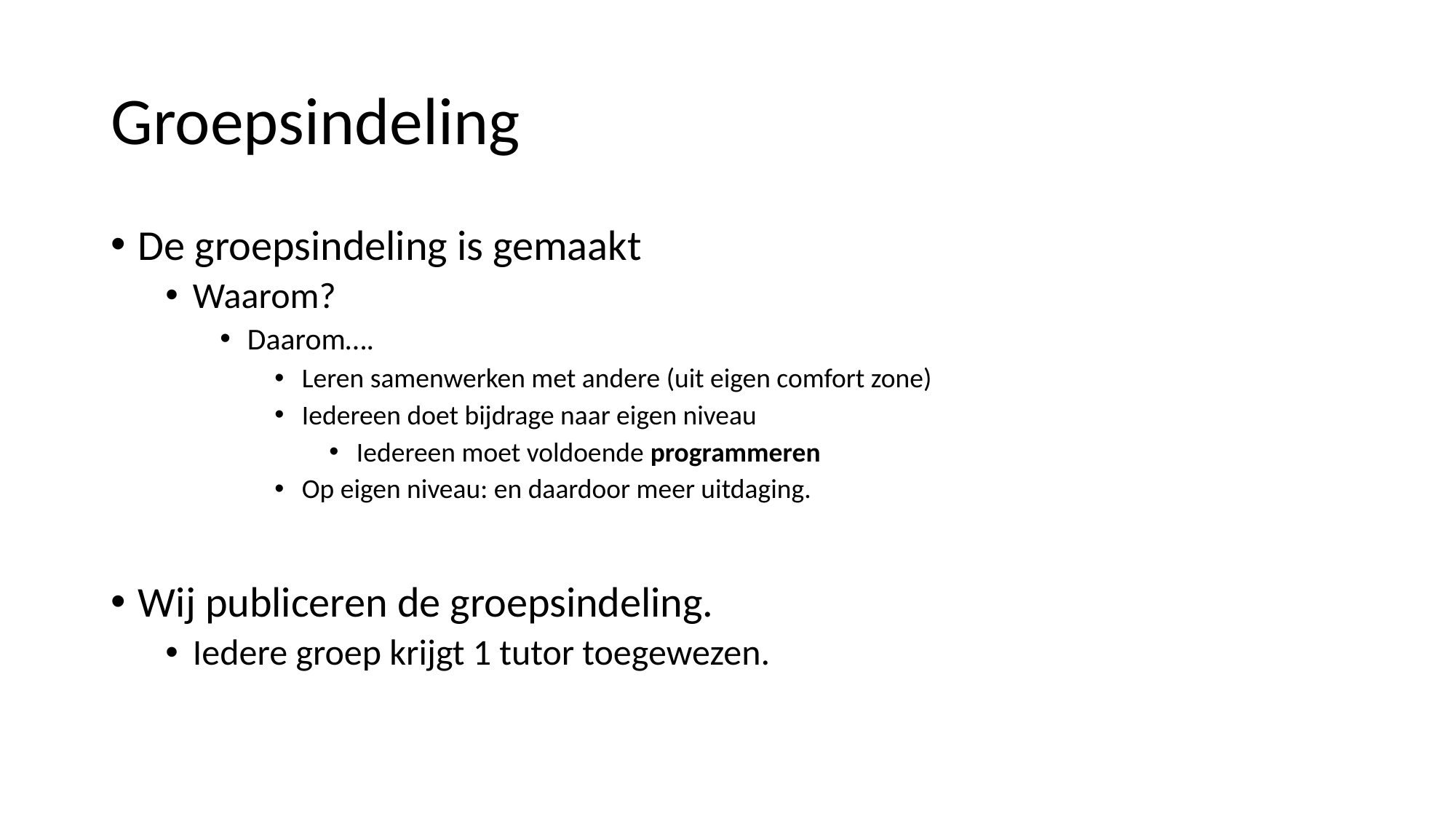

# Groepsindeling
De groepsindeling is gemaakt
Waarom?
Daarom….
Leren samenwerken met andere (uit eigen comfort zone)
Iedereen doet bijdrage naar eigen niveau
Iedereen moet voldoende programmeren
Op eigen niveau: en daardoor meer uitdaging.

Wij publiceren de groepsindeling.
Iedere groep krijgt 1 tutor toegewezen.